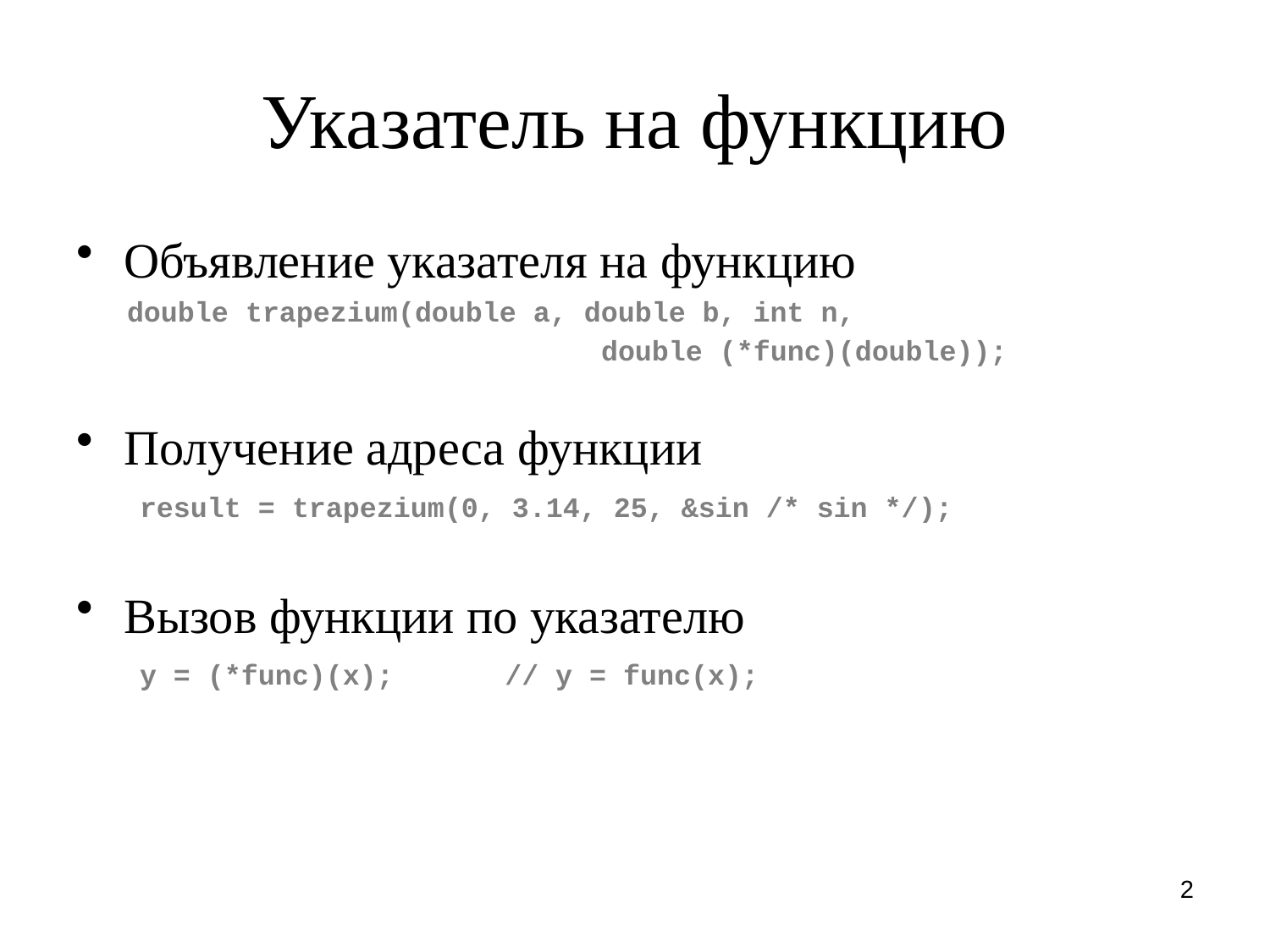

# Указатель на функцию
Объявление указателя на функцию
   double trapezium(double a, double b, int n,
                               double (*func)(double));

Получение адреса функции
   result = trapezium(0, 3.14, 25, &sin /* sin */);

Вызов функции по указателю
   y = (*func)(x);	// y = func(x);

2